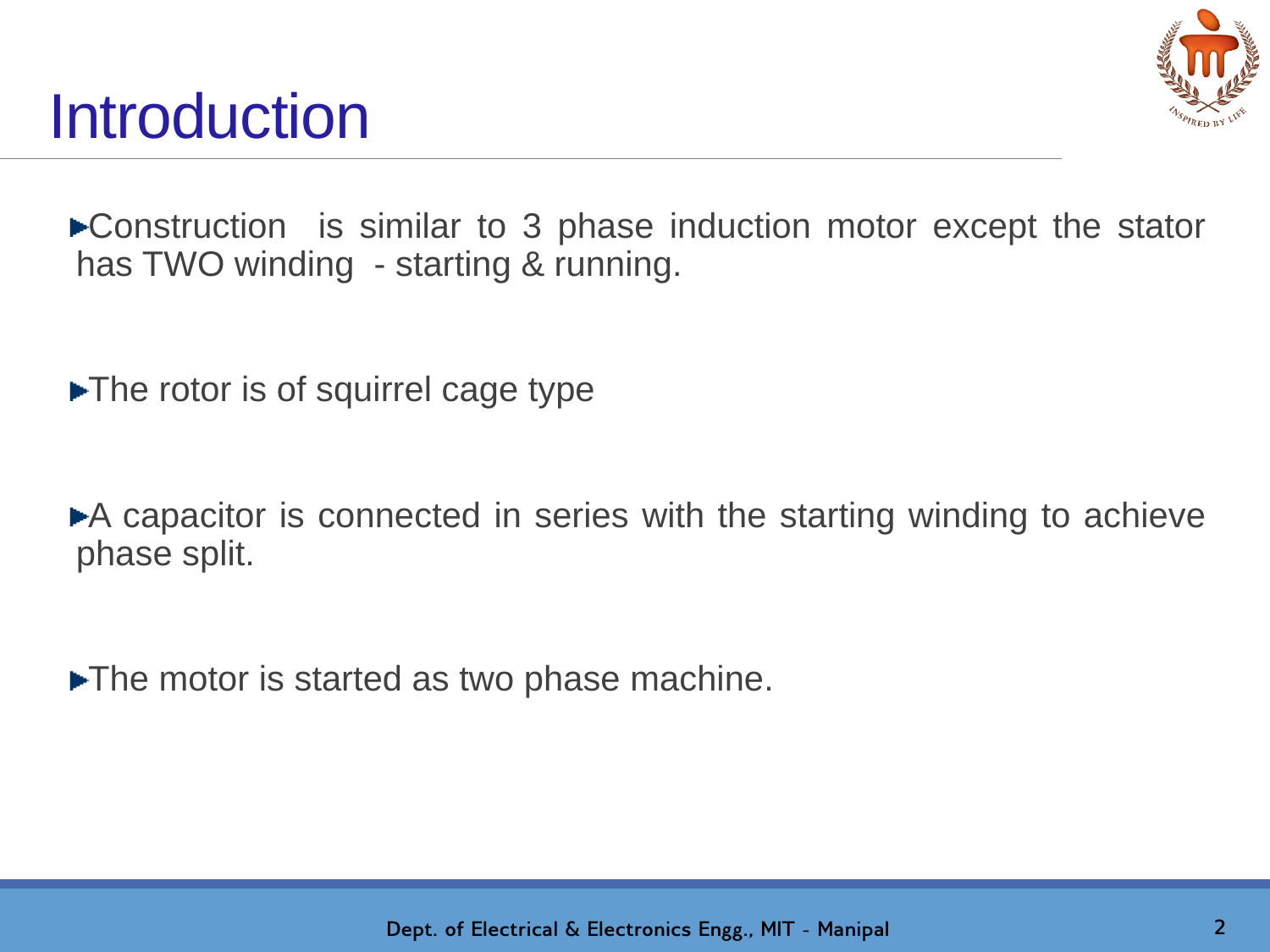

# Introduction
Construction  is similar to 3 phase induction motor except the stator has TWO winding  - starting & running.

The rotor is of squirrel cage type

A capacitor is connected in series with the starting winding to achieve phase split.

The motor is started as two phase machine.

2
Dept. of Electrical & Electronics Engg., MIT - Manipal